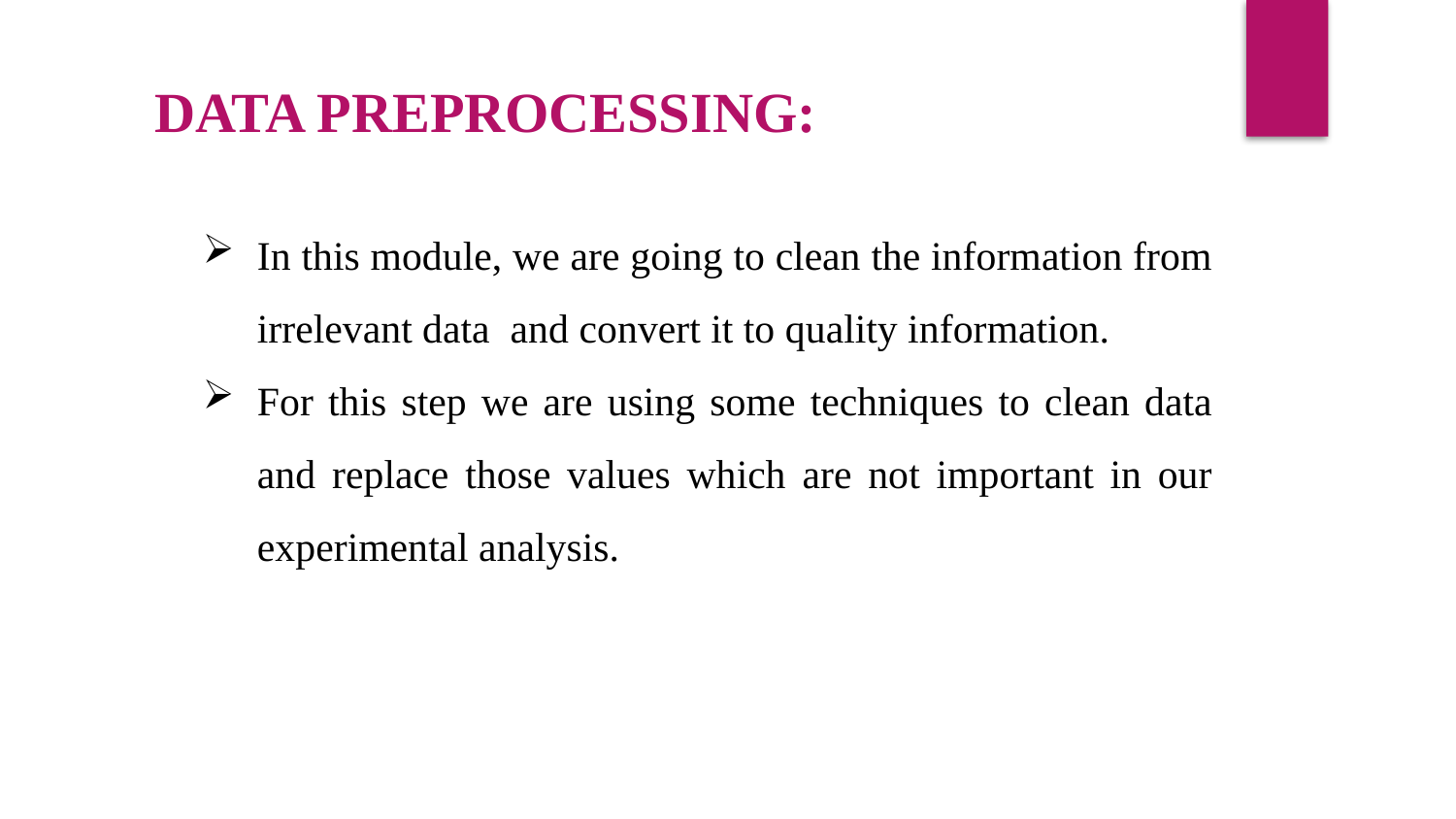

DATA PREPROCESSING:
In this module, we are going to clean the information from irrelevant data  and convert it to quality information.
For this step we are using some techniques to clean data and replace those values which are not important in our experimental analysis.